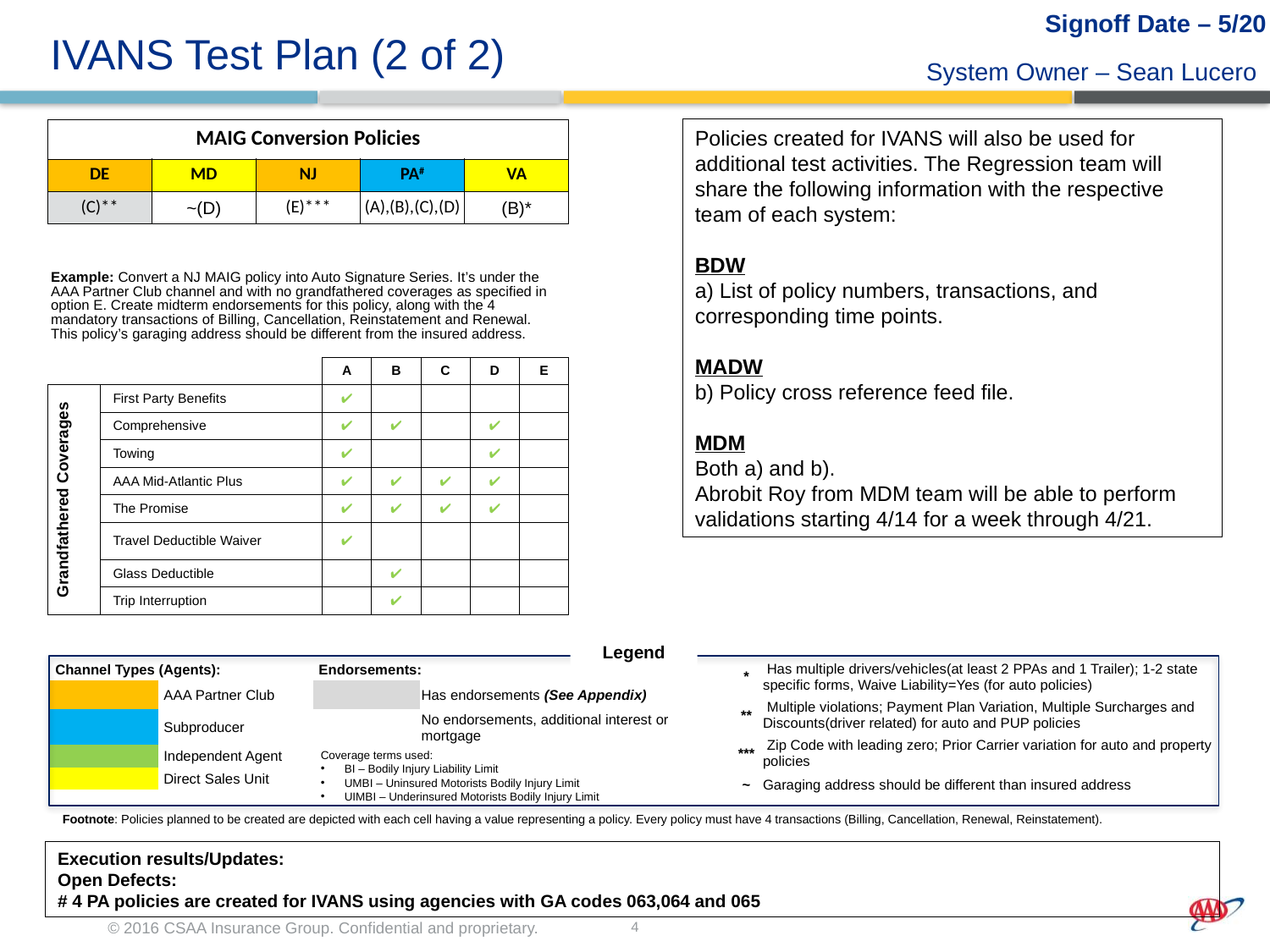

IVANS Test Plan (2 of 2)
Signoff Date – 5/20
System Owner – Sean Lucero
Policies created for IVANS will also be used for additional test activities. The Regression team will share the following information with the respective team of each system:

BDW
a) List of policy numbers, transactions, and corresponding time points.

MADW
b) Policy cross reference feed file.

MDM
Both a) and b).
Abrobit Roy from MDM team will be able to perform validations starting 4/14 for a week through 4/21.
| MAIG Conversion Policies |  |  |  |  |
| --- | --- | --- | --- | --- |
| DE | MD | NJ | PA# | VA |
| (C)\*\* | ~(D) | (E)\*\*\* | (A),(B),(C),(D) | (B)\* |
Example: Convert a NJ MAIG policy into Auto Signature Series. It’s under the AAA Partner Club channel and with no grandfathered coverages as specified in option E. Create midterm endorsements for this policy, along with the 4 mandatory transactions of Billing, Cancellation, Reinstatement and Renewal. This policy’s garaging address should be different from the insured address.
|  |  | A | B | C | D | E |
| --- | --- | --- | --- | --- | --- | --- |
| Grandfathered Coverages | First Party Benefits | ✔ |  |  |  |  |
|  | Comprehensive | ✔ | ✔ |  | ✔ |  |
|  | Towing | ✔ |  |  | ✔ |  |
|  | AAA Mid-Atlantic Plus | ✔ | ✔ | ✔ | ✔ |  |
|  | The Promise | ✔ | ✔ | ✔ | ✔ |  |
|  | Travel Deductible Waiver | ✔ |  |  |  |  |
|  | Glass Deductible |  | ✔ |  |  |  |
|  | Trip Interruption |  | ✔ |  |  |  |
Legend

| Channel Types (Agents): |  |  | Endorsements: |  |  |  |  |
| --- | --- | --- | --- | --- | --- | --- | --- |
|  | AAA Partner Club |  |  | Has endorsements (See Appendix) |  |  |  |
|  | Subproducer |  |  | No endorsements, additional interest or mortgage |  |  |  |
|  | Independent Agent |  |  |  |  |  |  |
|  | Direct Sales Unit |  |  |  |  |  |  |
| \* | Has multiple drivers/vehicles(at least 2 PPAs and 1 Trailer); 1-2 state specific forms, Waive Liability=Yes (for auto policies) |
| --- | --- |
| \*\* | Multiple violations; Payment Plan Variation, Multiple Surcharges and Discounts(driver related) for auto and PUP policies |
| \*\*\* | Zip Code with leading zero; Prior Carrier variation for auto and property policies |
| ~ | Garaging address should be different than insured address |
Coverage terms used:
BI – Bodily Injury Liability Limit
UMBI – Uninsured Motorists Bodily Injury Limit
UIMBI – Underinsured Motorists Bodily Injury Limit
Footnote: Policies planned to be created are depicted with each cell having a value representing a policy. Every policy must have 4 transactions (Billing, Cancellation, Renewal, Reinstatement).
Execution results/Updates:
Open Defects:
# 4 PA policies are created for IVANS using agencies with GA codes 063,064 and 065